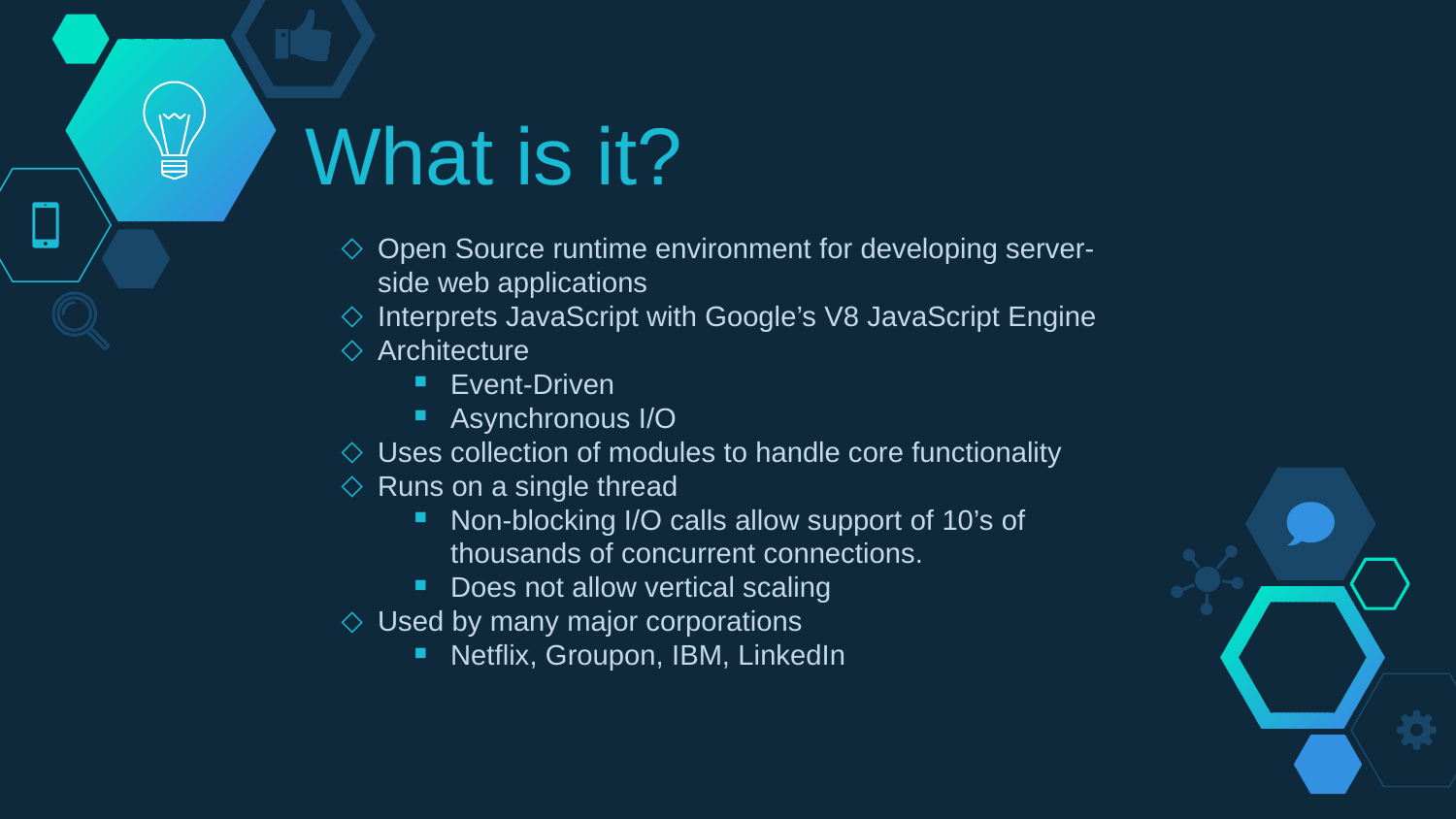

# What is it?
Open Source runtime environment for developing server-side web applications
Interprets JavaScript with Google’s V8 JavaScript Engine
Architecture
Event-Driven
Asynchronous I/O
Uses collection of modules to handle core functionality
Runs on a single thread
Non-blocking I/O calls allow support of 10’s of thousands of concurrent connections.
Does not allow vertical scaling
Used by many major corporations
Netflix, Groupon, IBM, LinkedIn